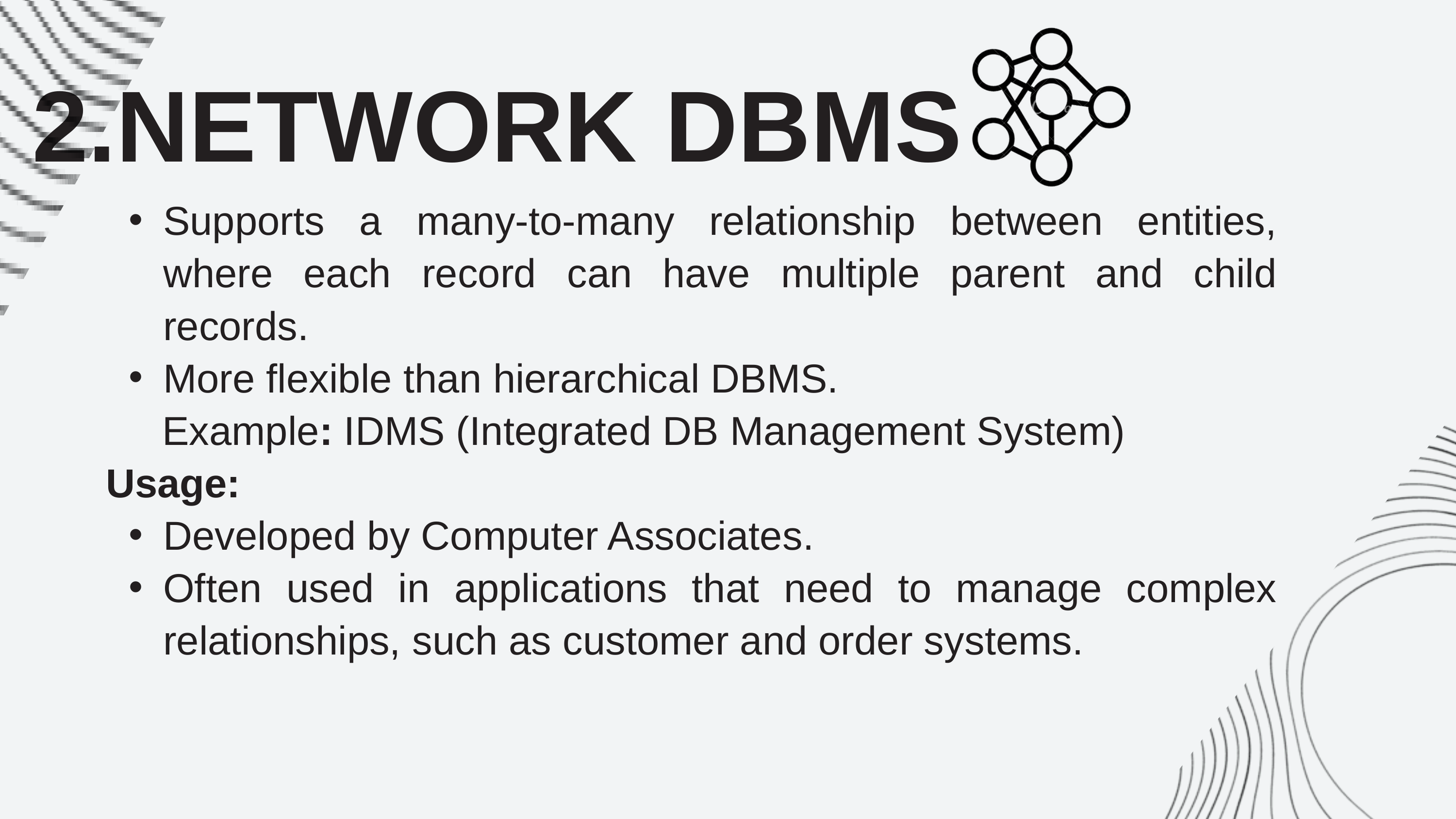

2.NETWORK DBMS
Supports a many-to-many relationship between entities, where each record can have multiple parent and child records.
More flexible than hierarchical DBMS.
      Example: IDMS (Integrated DB Management System)
 Usage:
Developed by Computer Associates.
Often used in applications that need to manage complex relationships, such as customer and order systems.